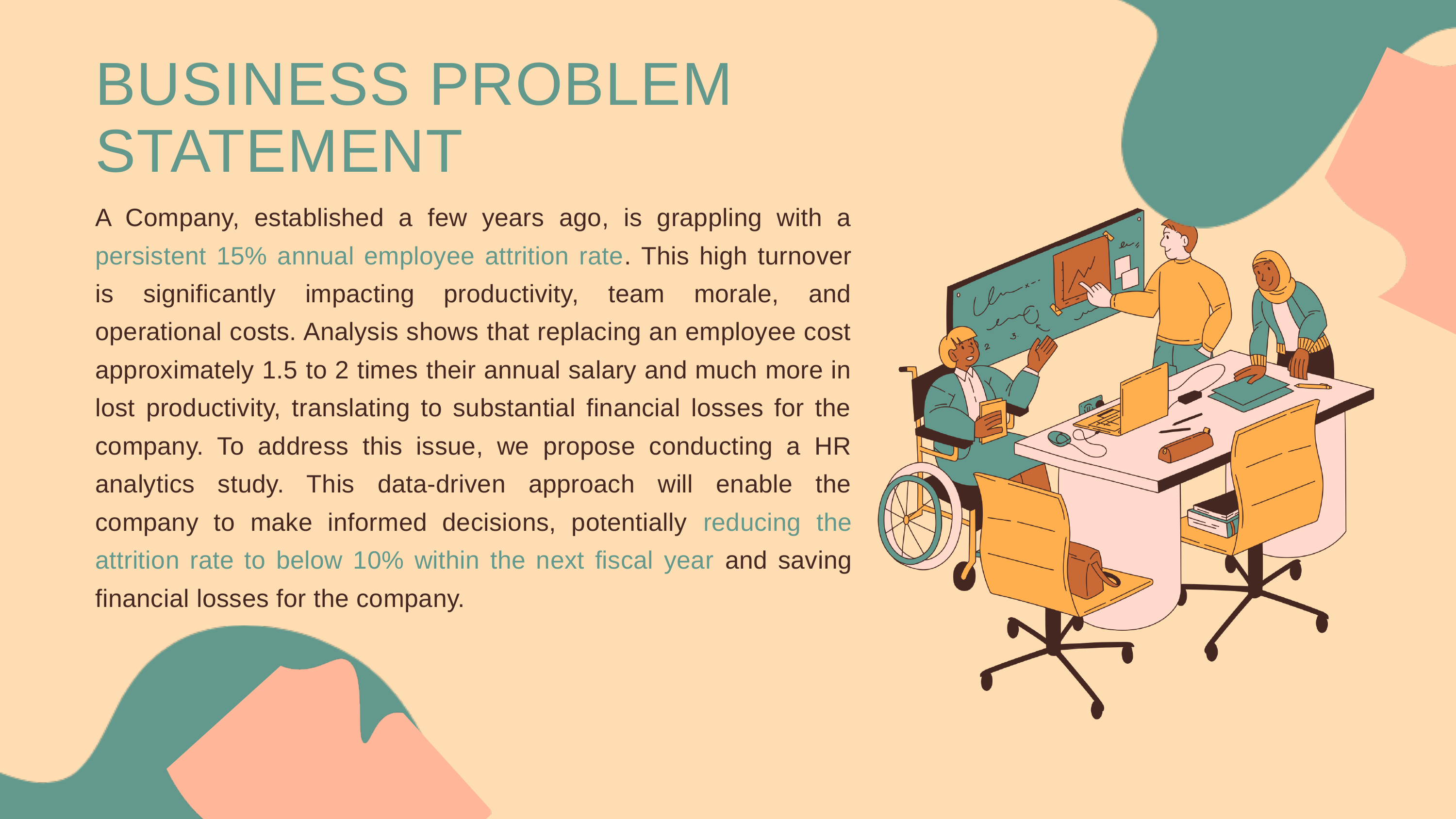

BUSINESS PROBLEM STATEMENT

A Company, established a few years ago, is grappling with a persistent 15% annual employee attrition rate. This high turnover is significantly impacting productivity, team morale, and operational costs. Analysis shows that replacing an employee cost approximately 1.5 to 2 times their annual salary and much more in lost productivity, translating to substantial financial losses for the company. To address this issue, we propose conducting a HR analytics study. This data-driven approach will enable the company to make informed decisions, potentially reducing the attrition rate to below 10% within the next fiscal year and saving financial losses for the company.